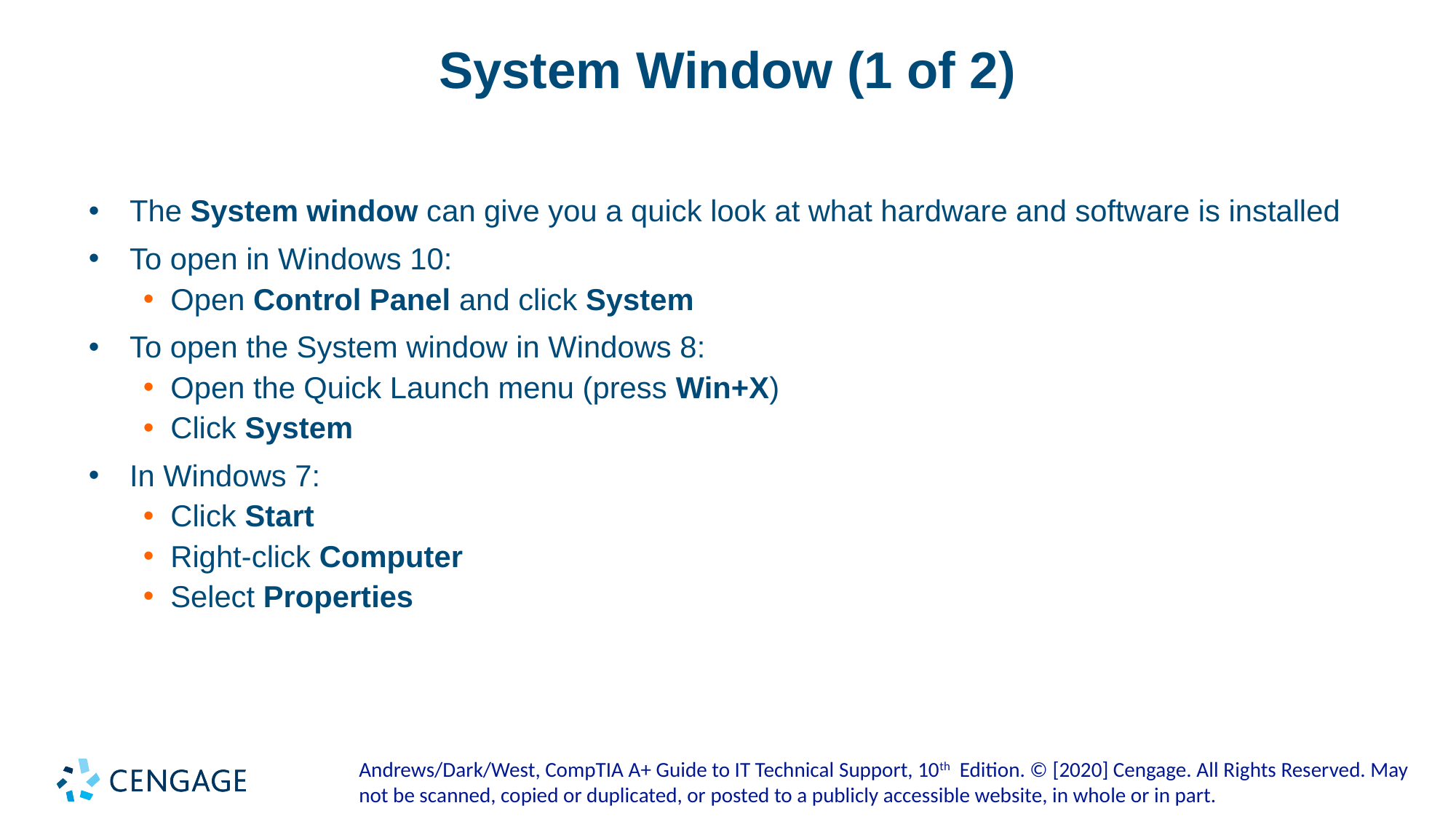

# System Window (1 of 2)
The System window can give you a quick look at what hardware and software is installed
To open in Windows 10:
Open Control Panel and click System
To open the System window in Windows 8:
Open the Quick Launch menu (press Win+X)
Click System
In Windows 7:
Click Start
Right-click Computer
Select Properties